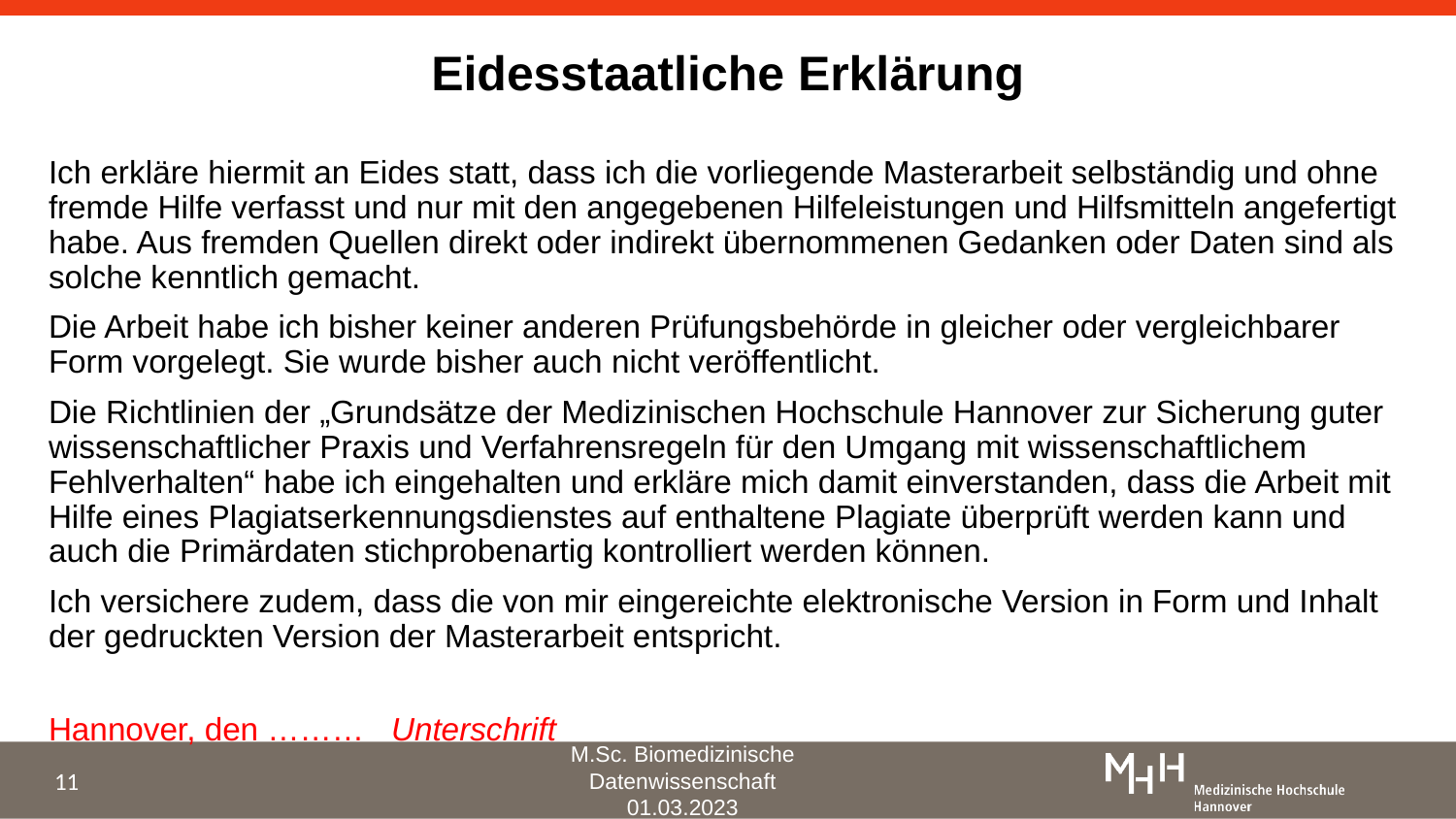

# Eidesstaatliche Erklärung
Ich erkläre hiermit an Eides statt, dass ich die vorliegende Masterarbeit selbständig und ohne fremde Hilfe verfasst und nur mit den angegebenen Hilfeleistungen und Hilfsmitteln angefertigt habe. Aus fremden Quellen direkt oder indirekt übernommenen Gedanken oder Daten sind als solche kenntlich gemacht.
Die Arbeit habe ich bisher keiner anderen Prüfungsbehörde in gleicher oder vergleichbarer Form vorgelegt. Sie wurde bisher auch nicht veröffentlicht.
Die Richtlinien der „Grundsätze der Medizinischen Hochschule Hannover zur Sicherung guter wissenschaftlicher Praxis und Verfahrensregeln für den Umgang mit wissenschaftlichem Fehlverhalten“ habe ich eingehalten und erkläre mich damit einverstanden, dass die Arbeit mit Hilfe eines Plagiatserkennungsdienstes auf enthaltene Plagiate überprüft werden kann und auch die Primärdaten stichprobenartig kontrolliert werden können.
Ich versichere zudem, dass die von mir eingereichte elektronische Version in Form und Inhalt der gedruckten Version der Masterarbeit entspricht.
Hannover, den ………   Unterschrift